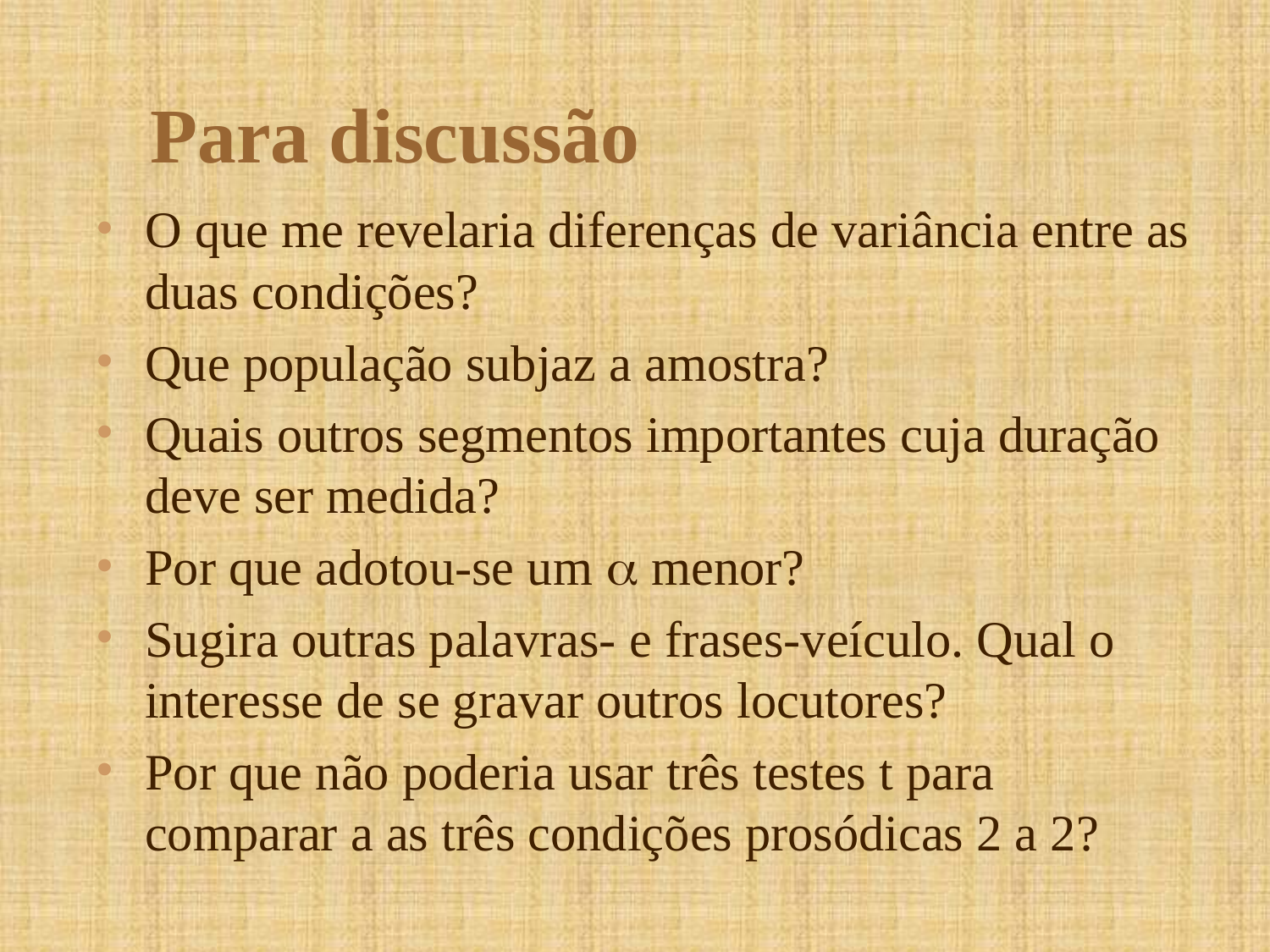

# Para discussão
O que me revelaria diferenças de variância entre as duas condições?
Que população subjaz a amostra?
Quais outros segmentos importantes cuja duração deve ser medida?
Por que adotou-se um α menor?
Sugira outras palavras- e frases-veículo. Qual o interesse de se gravar outros locutores?
Por que não poderia usar três testes t para comparar a as três condições prosódicas 2 a 2?